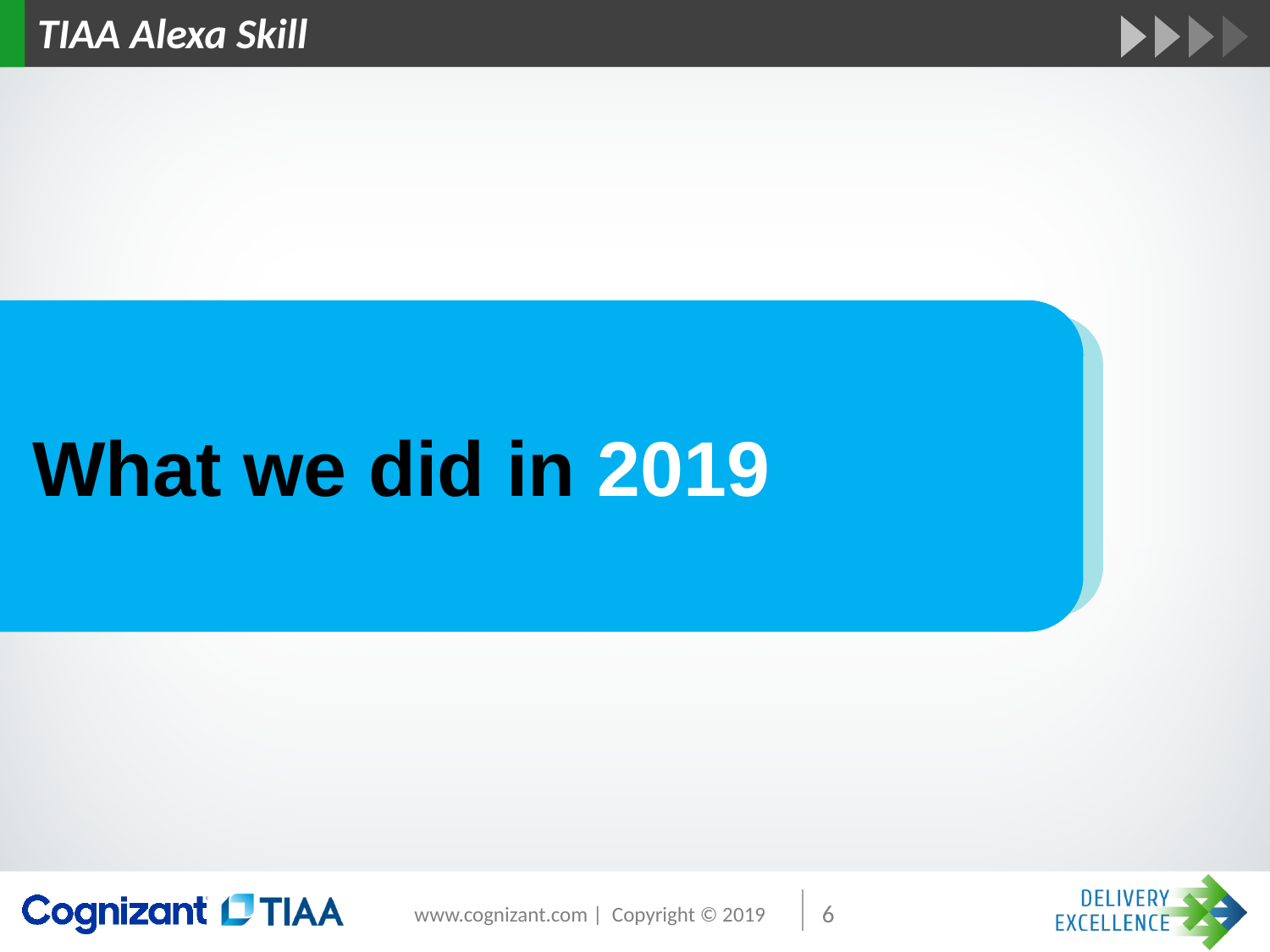

# TIAA Alexa Skill
What we did in 2019